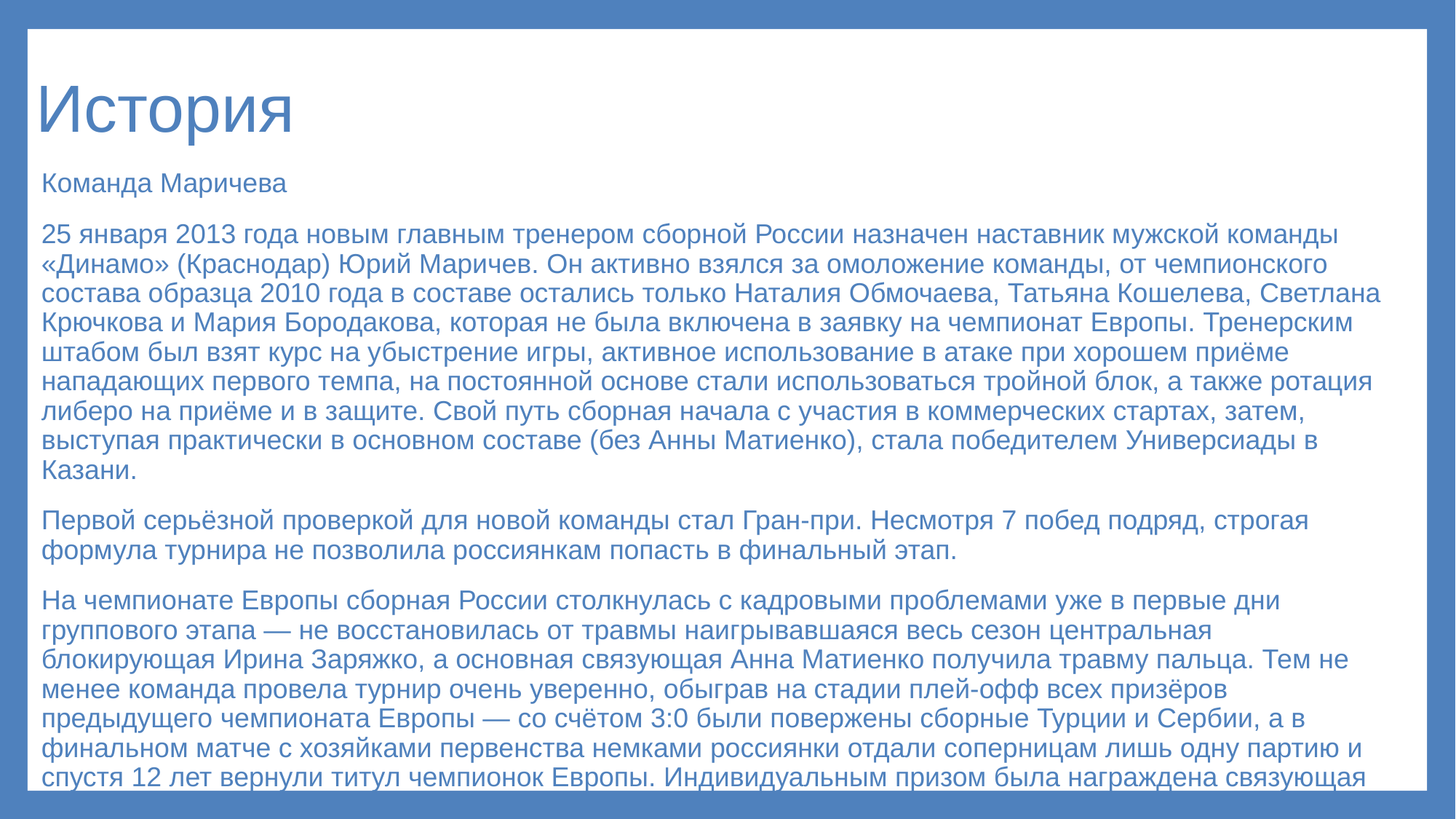

# История
Команда Маричева
25 января 2013 года новым главным тренером сборной России назначен наставник мужской команды «Динамо» (Краснодар) Юрий Маричев. Он активно взялся за омоложение команды, от чемпионского состава образца 2010 года в составе остались только Наталия Обмочаева, Татьяна Кошелева, Светлана Крючкова и Мария Бородакова, которая не была включена в заявку на чемпионат Европы. Тренерским штабом был взят курс на убыстрение игры, активное использование в атаке при хорошем приёме нападающих первого темпа, на постоянной основе стали использоваться тройной блок, а также ротация либеро на приёме и в защите. Свой путь сборная начала с участия в коммерческих стартах, затем, выступая практически в основном составе (без Анны Матиенко), стала победителем Универсиады в Казани.
Первой серьёзной проверкой для новой команды стал Гран-при. Несмотря 7 побед подряд, строгая формула турнира не позволила россиянкам попасть в финальный этап.
На чемпионате Европы сборная России столкнулась с кадровыми проблемами уже в первые дни группового этапа — не восстановилась от травмы наигрывавшаяся весь сезон центральная блокирующая Ирина Заряжко, а основная связующая Анна Матиенко получила травму пальца. Тем не менее команда провела турнир очень уверенно, обыграв на стадии плей-офф всех призёров предыдущего чемпионата Европы — со счётом 3:0 были повержены сборные Турции и Сербии, а в финальном матче с хозяйками первенства немками россиянки отдали соперницам лишь одну партию и спустя 12 лет вернули титул чемпионок Европы. Индивидуальным призом была награждена связующая Екатерина Панкова, а самым ценным игроком соревнований стала вернувшаяся на свой уровень образца ЧМ-2010 доигровщица Татьяна Кошелева.